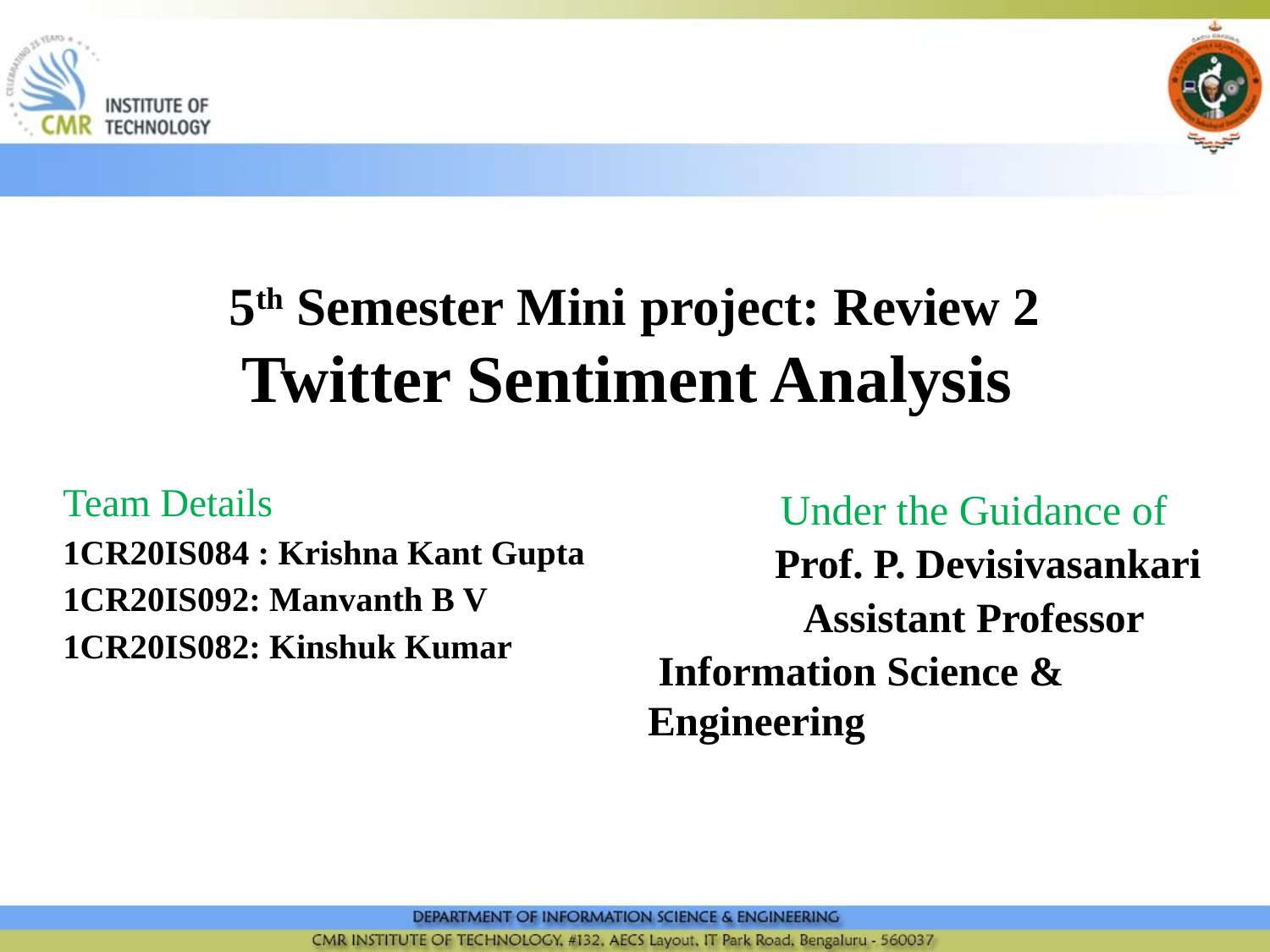

# 5th Semester Mini project: Review 2 Twitter Sentiment Analysis
                                 Under the Guidance of
            Prof. P. Devisivasankari
               Assistant Professor
 Information Science &  Engineering

Team Details
1CR20IS084 : Krishna Kant Gupta
1CR20IS092: Manvanth B V
1CR20IS082: Kinshuk Kumar